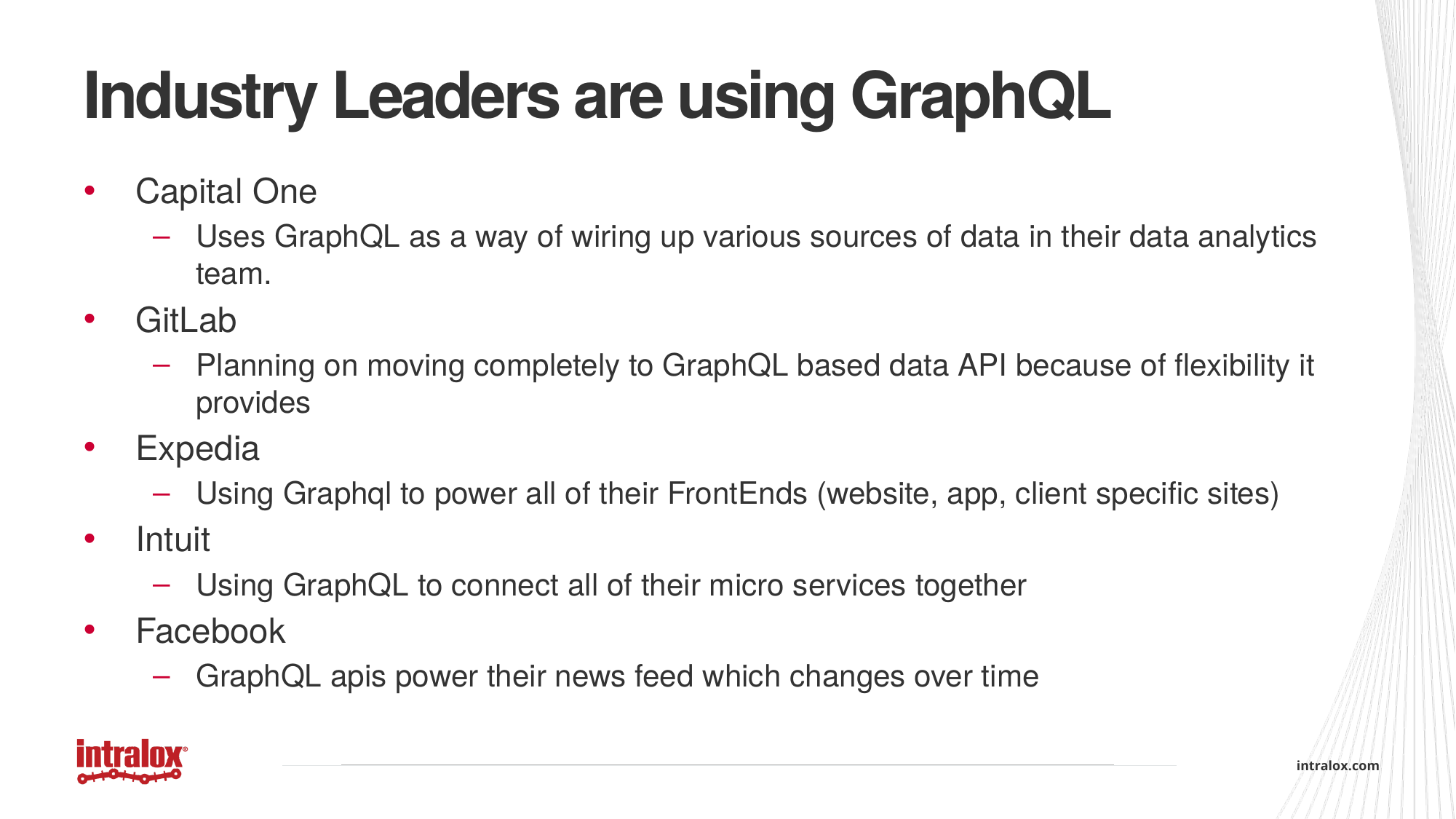

# Industry Leaders are using GraphQL
Capital One
Uses GraphQL as a way of wiring up various sources of data in their data analytics team.
GitLab
Planning on moving completely to GraphQL based data API because of flexibility it provides
Expedia
Using Graphql to power all of their FrontEnds (website, app, client specific sites)
Intuit
Using GraphQL to connect all of their micro services together
Facebook
GraphQL apis power their news feed which changes over time